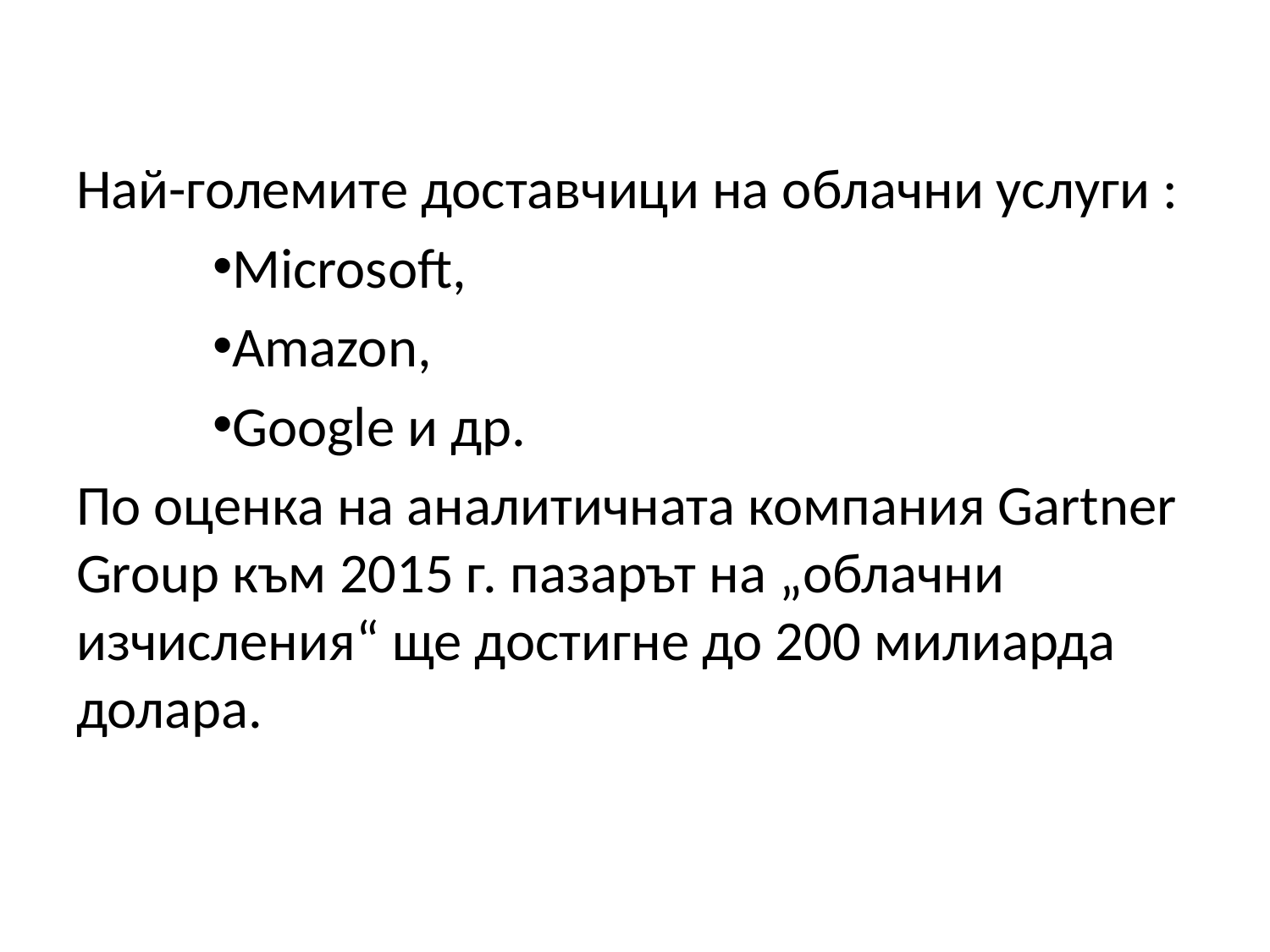

Най-големите доставчици на облачни услуги :
Microsoft,
Amazon,
Google и др.
По оценка на аналитичната компания Gartner Group към 2015 г. пазарът на „облачни изчисления“ ще достигне до 200 милиарда долара.